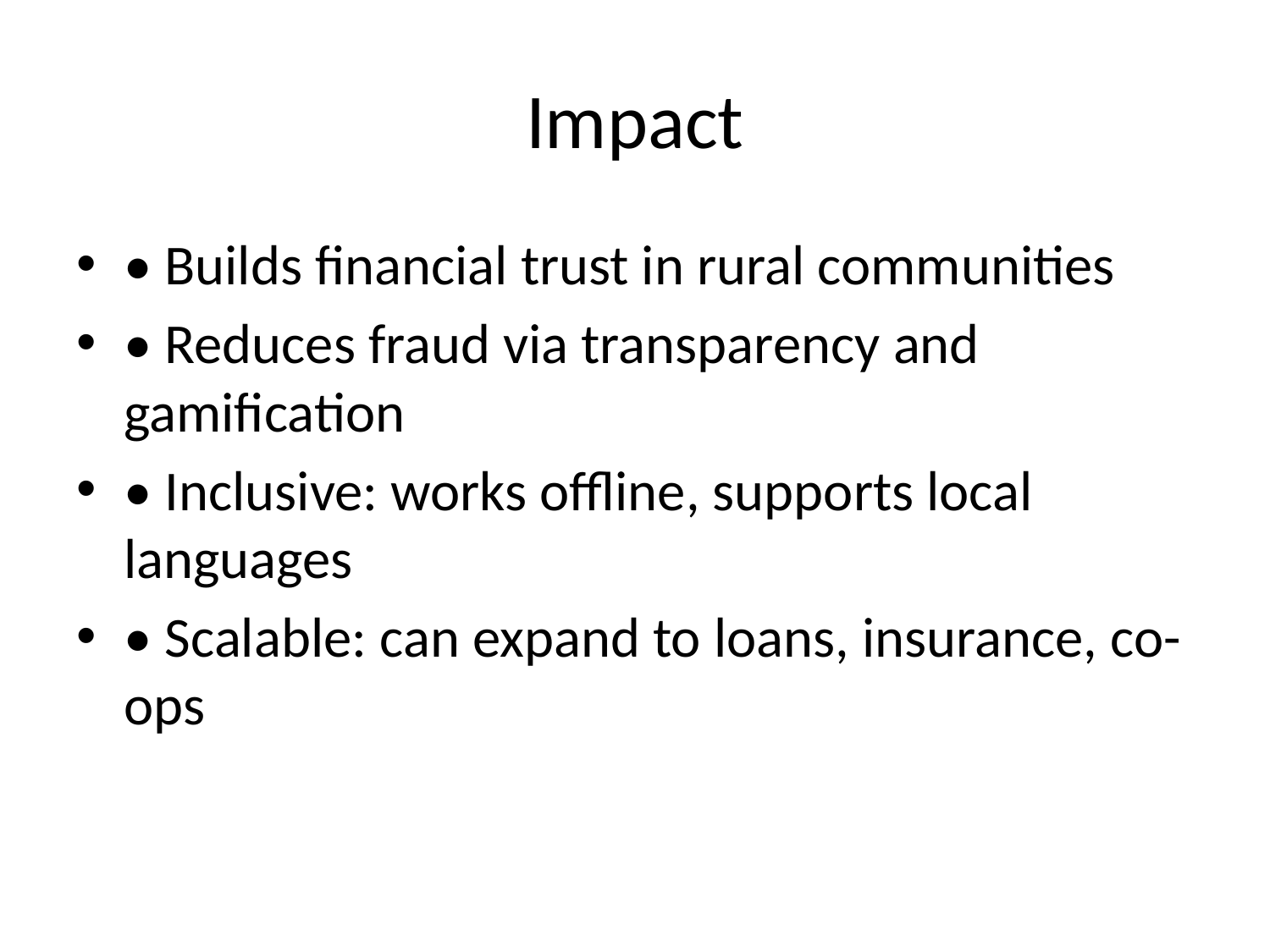

# Impact
• Builds financial trust in rural communities
• Reduces fraud via transparency and gamification
• Inclusive: works offline, supports local languages
• Scalable: can expand to loans, insurance, co-ops